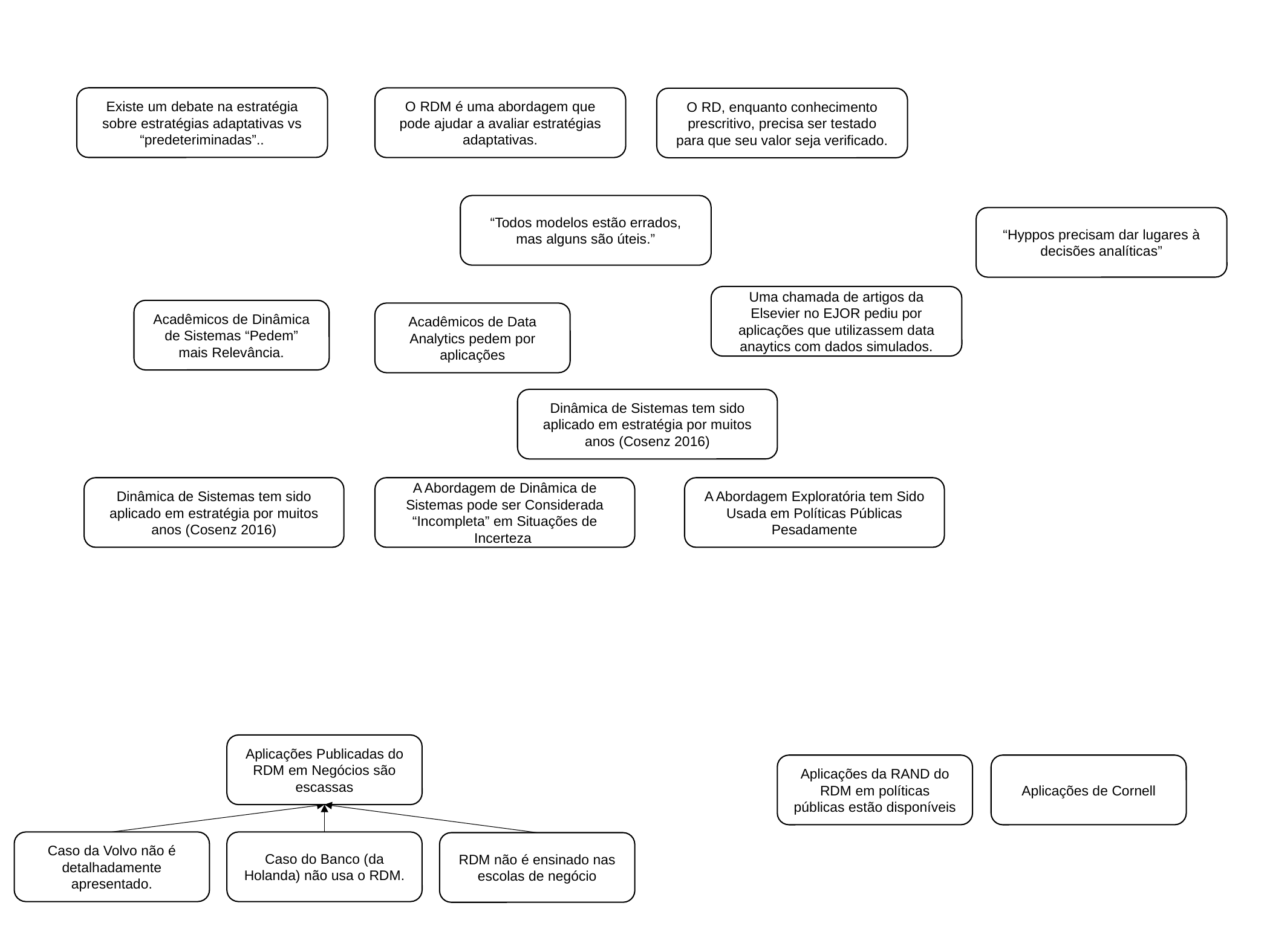

Existe um debate na estratégia sobre estratégias adaptativas vs “predeteriminadas”..
O RDM é uma abordagem que pode ajudar a avaliar estratégias adaptativas.
O RD, enquanto conhecimento prescritivo, precisa ser testado para que seu valor seja verificado.
“Todos modelos estão errados, mas alguns são úteis.”
“Hyppos precisam dar lugares à decisões analíticas”
Uma chamada de artigos da Elsevier no EJOR pediu por aplicações que utilizassem data anaytics com dados simulados.
Acadêmicos de Dinâmica de Sistemas “Pedem” mais Relevância.
Acadêmicos de Data Analytics pedem por aplicações
Dinâmica de Sistemas tem sido aplicado em estratégia por muitos anos (Cosenz 2016)
Dinâmica de Sistemas tem sido aplicado em estratégia por muitos anos (Cosenz 2016)
A Abordagem de Dinâmica de Sistemas pode ser Considerada “Incompleta” em Situações de Incerteza
A Abordagem Exploratória tem Sido Usada em Políticas Públicas Pesadamente
Aplicações Publicadas do RDM em Negócios são escassas
Aplicações da RAND do RDM em políticas públicas estão disponíveis
Aplicações de Cornell
Caso da Volvo não é detalhadamente apresentado.
Caso do Banco (da Holanda) não usa o RDM.
RDM não é ensinado nas escolas de negócio